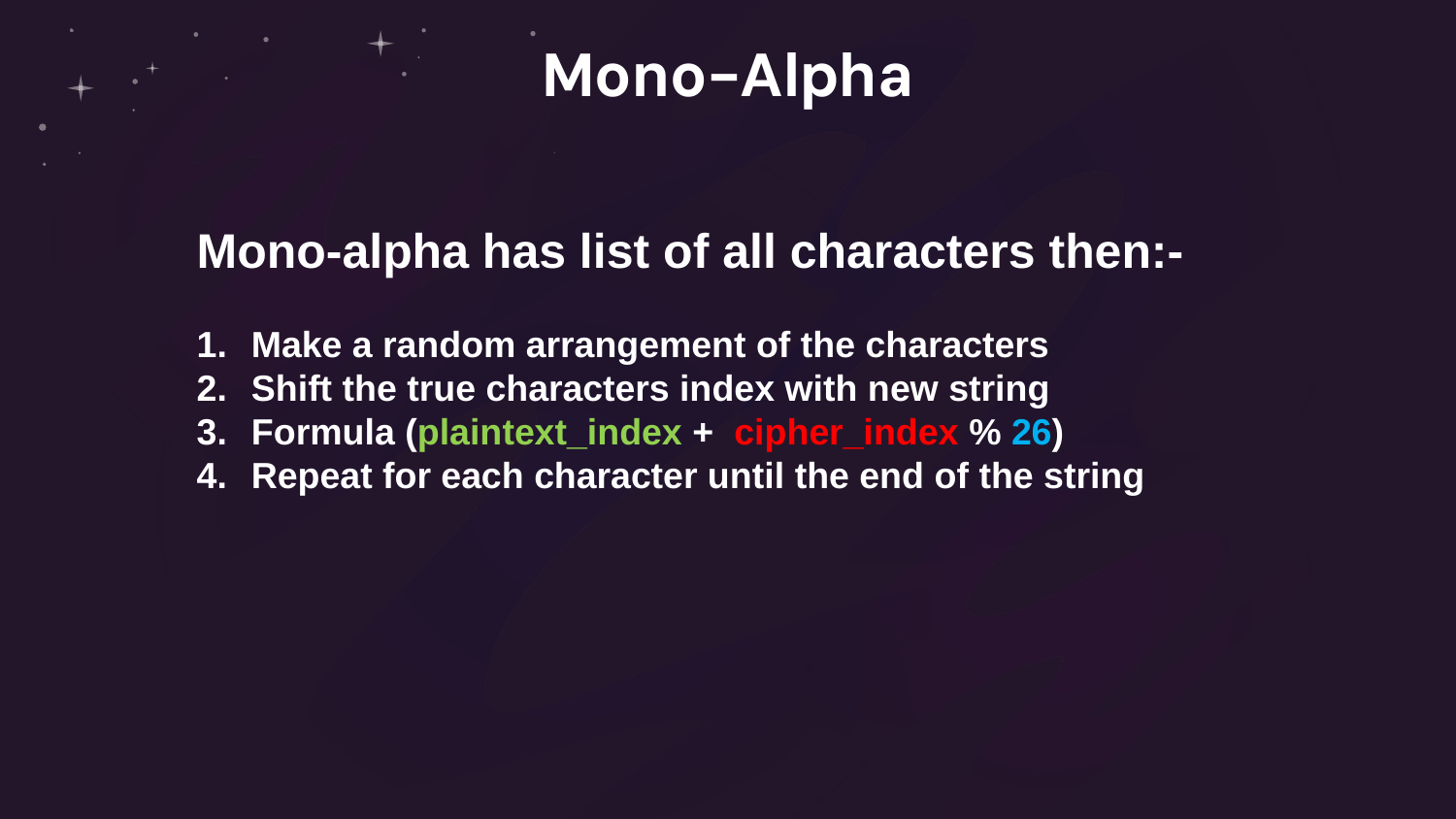

# Mono-Alpha
Mono-alpha has list of all characters then:-

Make a random arrangement of the characters
Shift the true characters index with new string
Formula (plaintext_index +  cipher_index % 26)
Repeat for each character until the end of the string